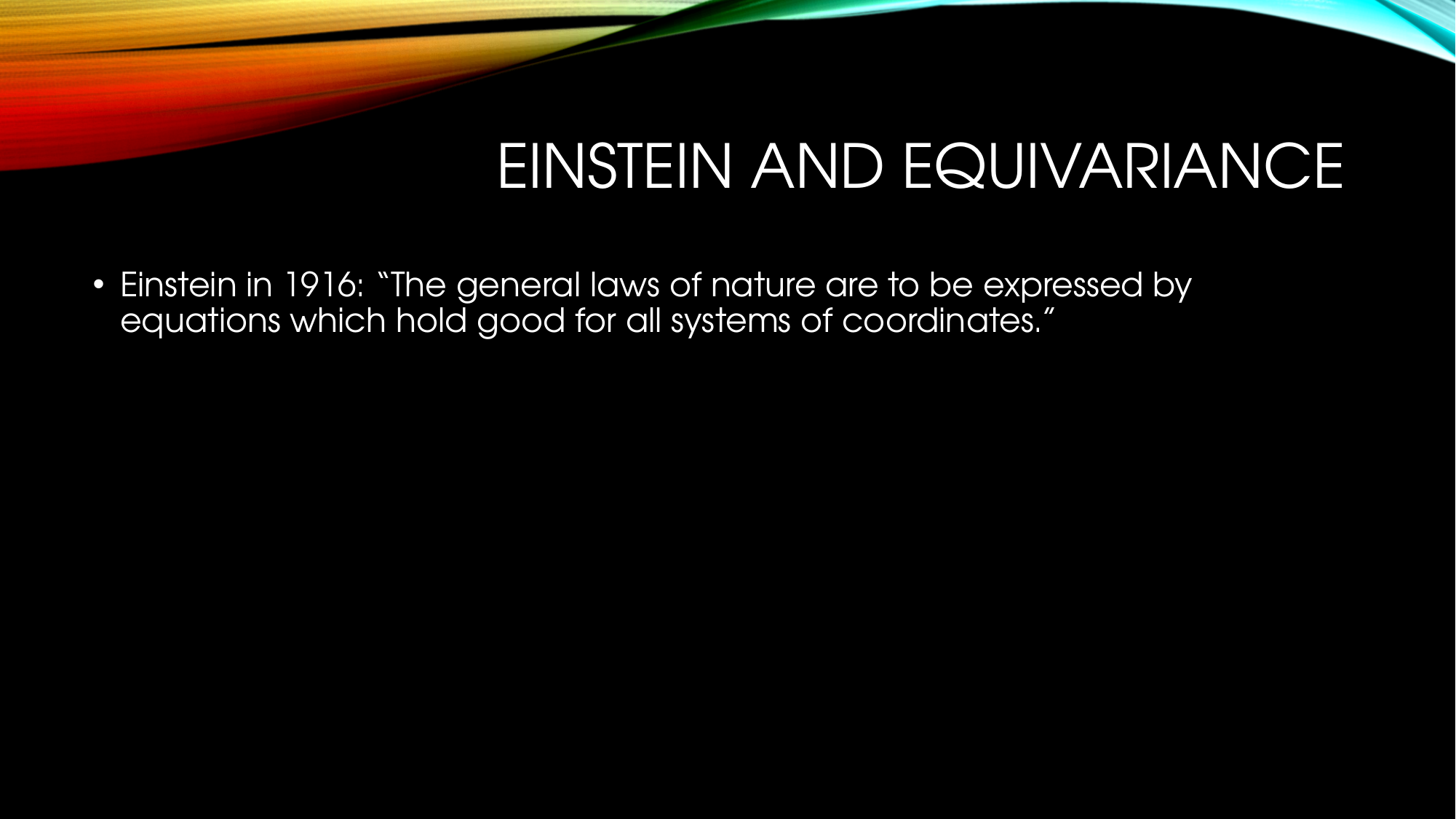

# Einstein and Equivariance
Einstein in 1916: “The general laws of nature are to be expressed by equations which hold good for all systems of coordinates.”